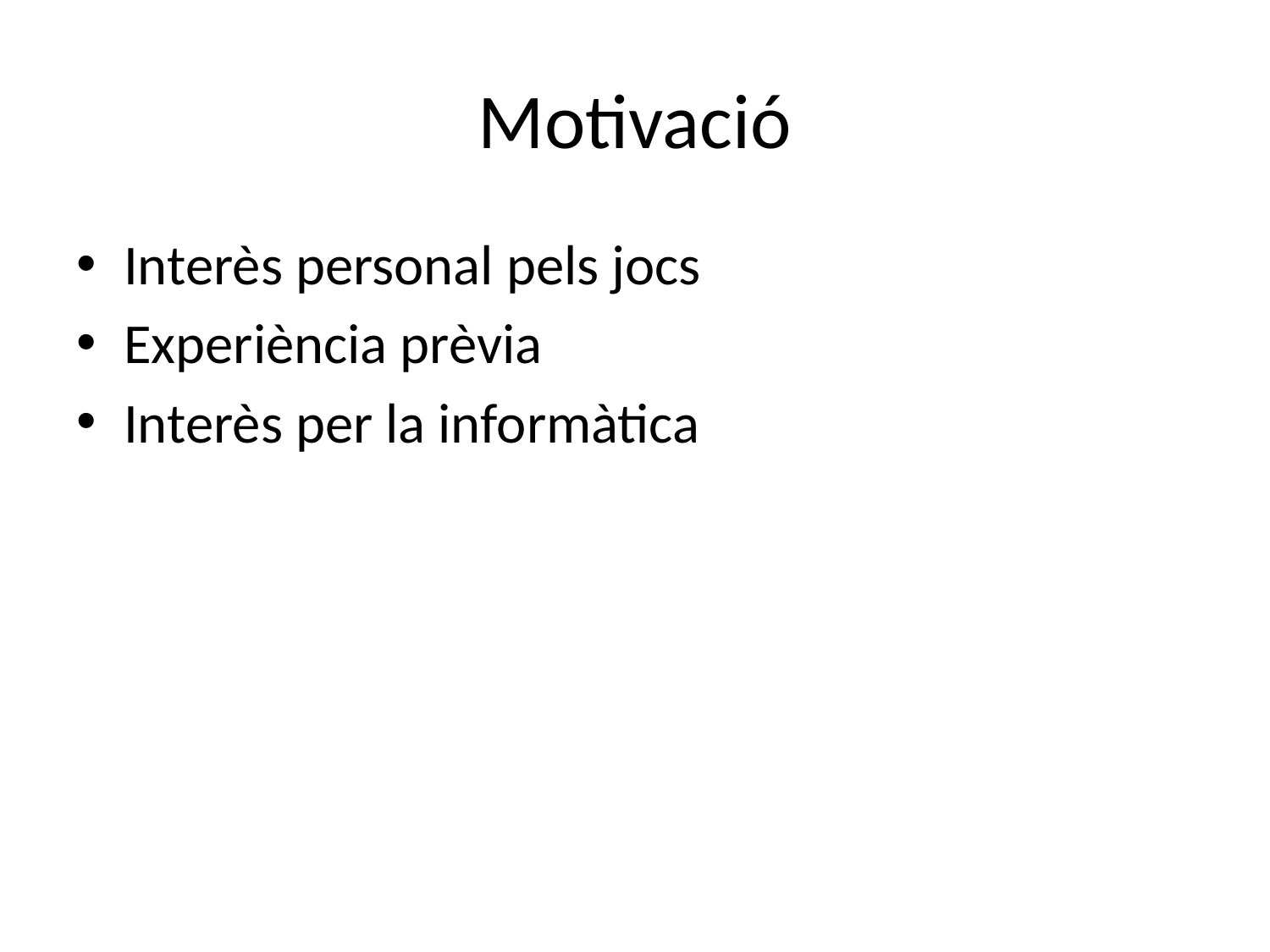

# Motivació
Interès personal pels jocs
Experiència prèvia
Interès per la informàtica